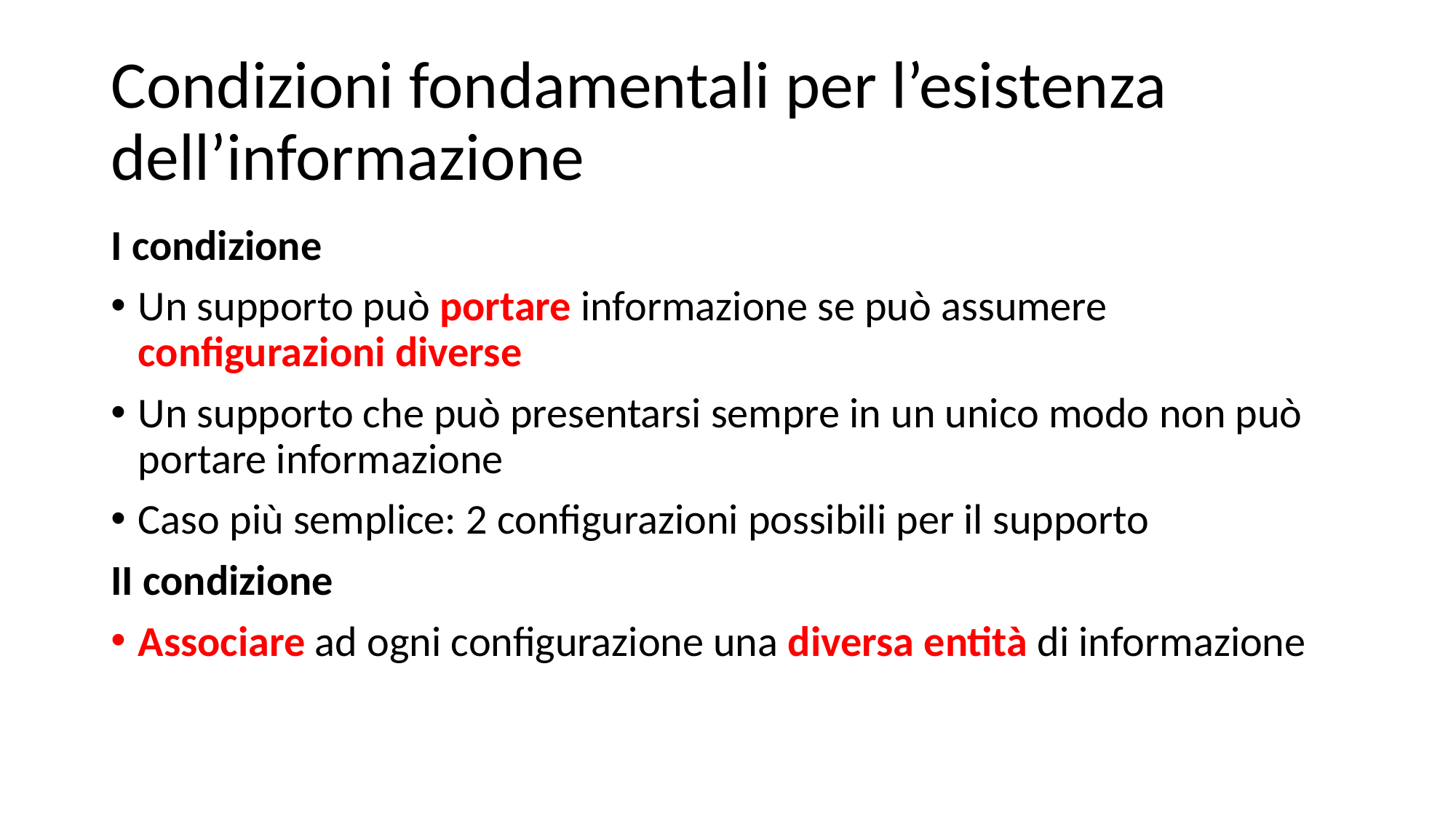

# Condizioni fondamentali per l’esistenza dell’informazione
I condizione
Un supporto può portare informazione se può assumere configurazioni diverse
Un supporto che può presentarsi sempre in un unico modo non può portare informazione
Caso più semplice: 2 configurazioni possibili per il supporto
II condizione
Associare ad ogni configurazione una diversa entità di informazione